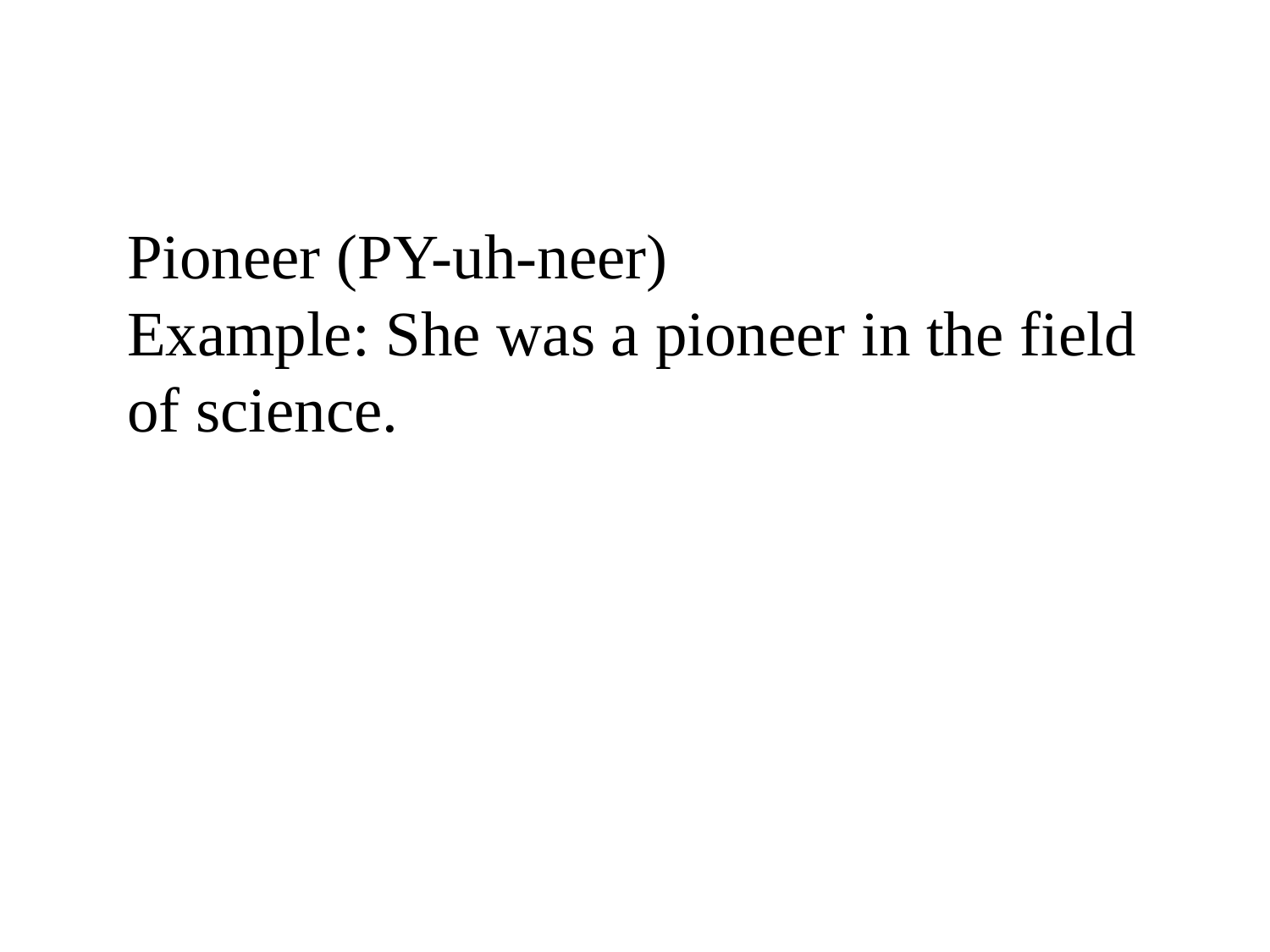

Pioneer (PY-uh-neer)
Example: She was a pioneer in the field of science.